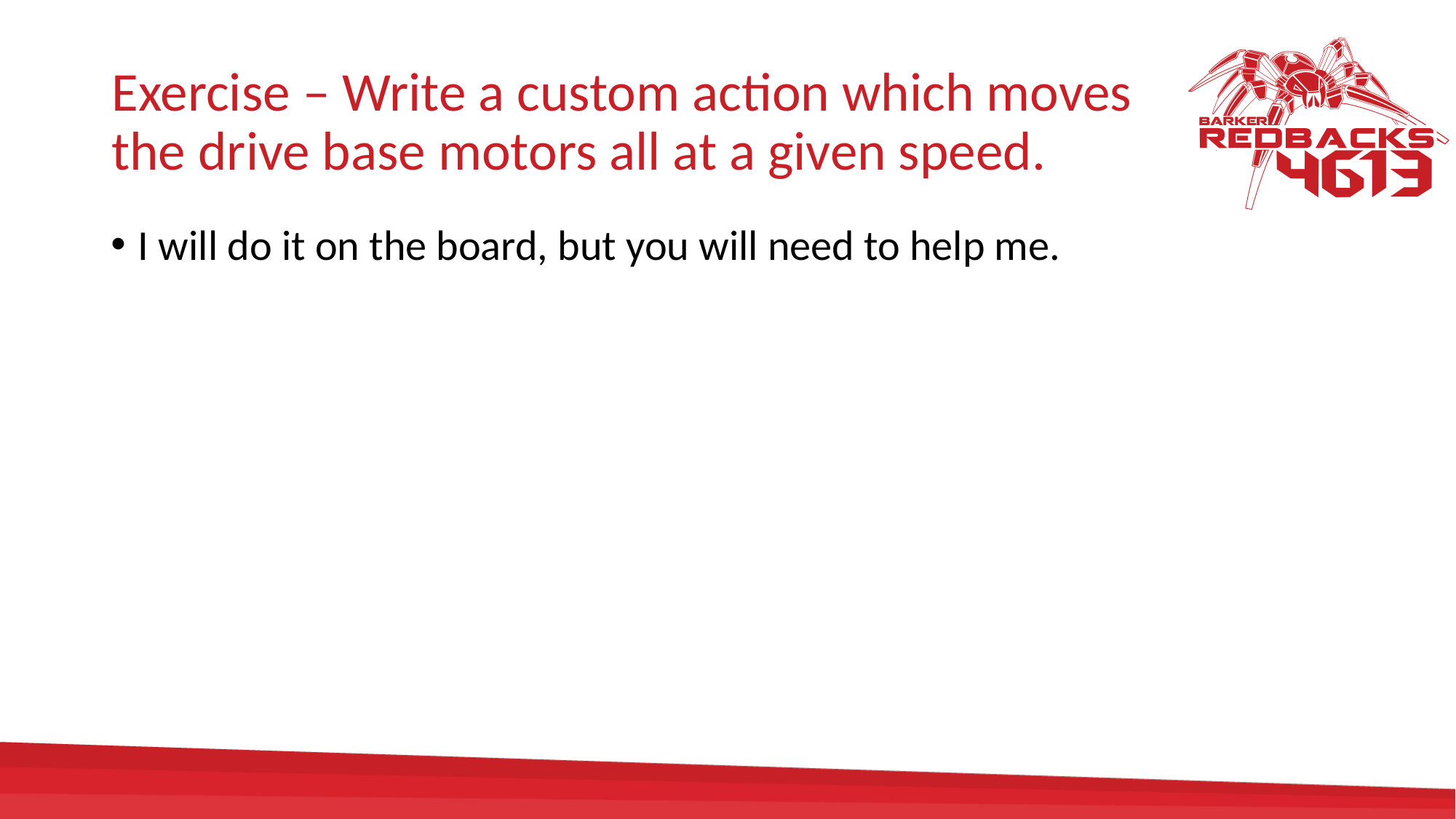

# Exercise – Write a custom action which moves the drive base motors all at a given speed.
I will do it on the board, but you will need to help me.